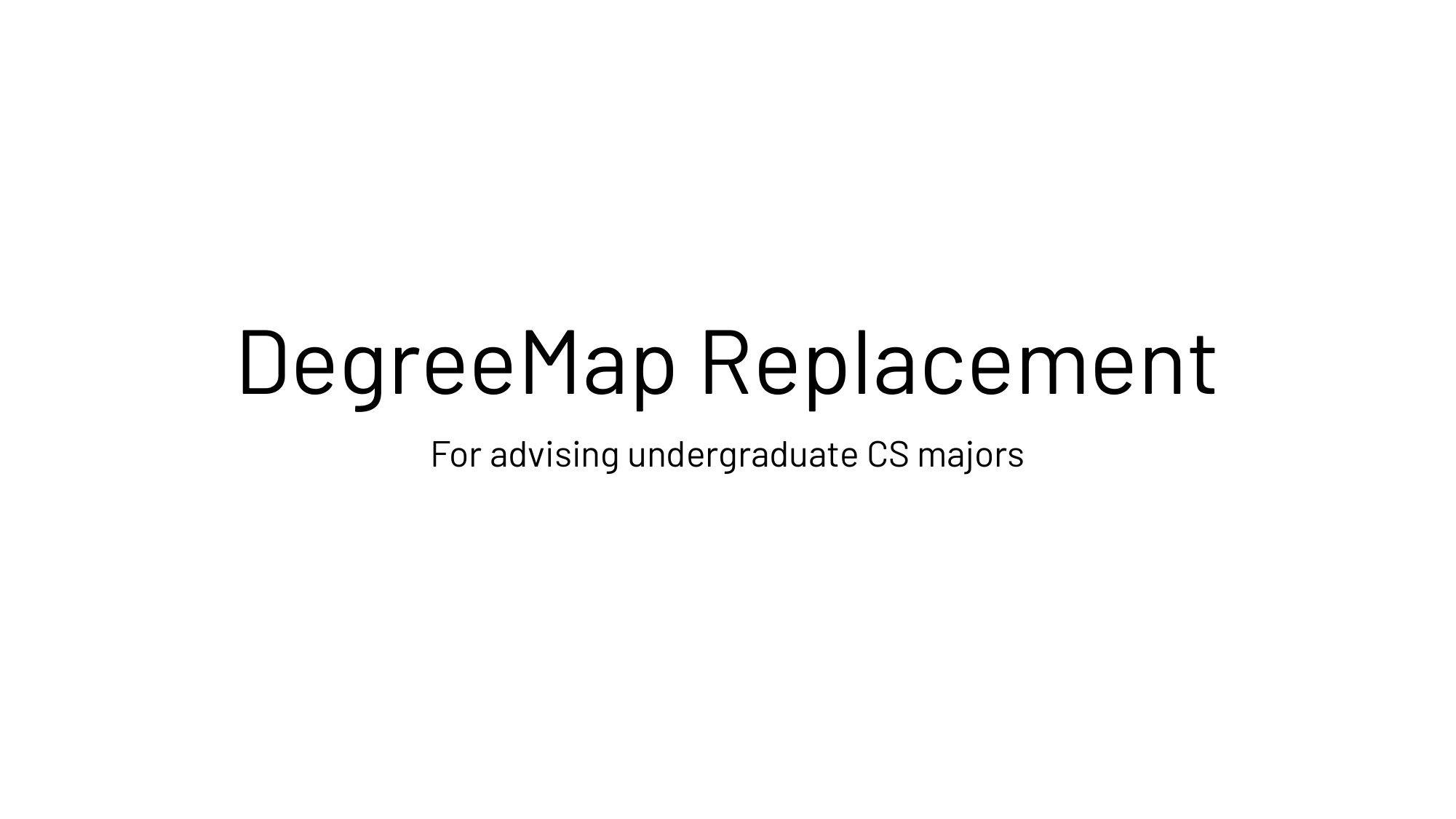

# DegreeMap Replacement
For advising undergraduate CS majors